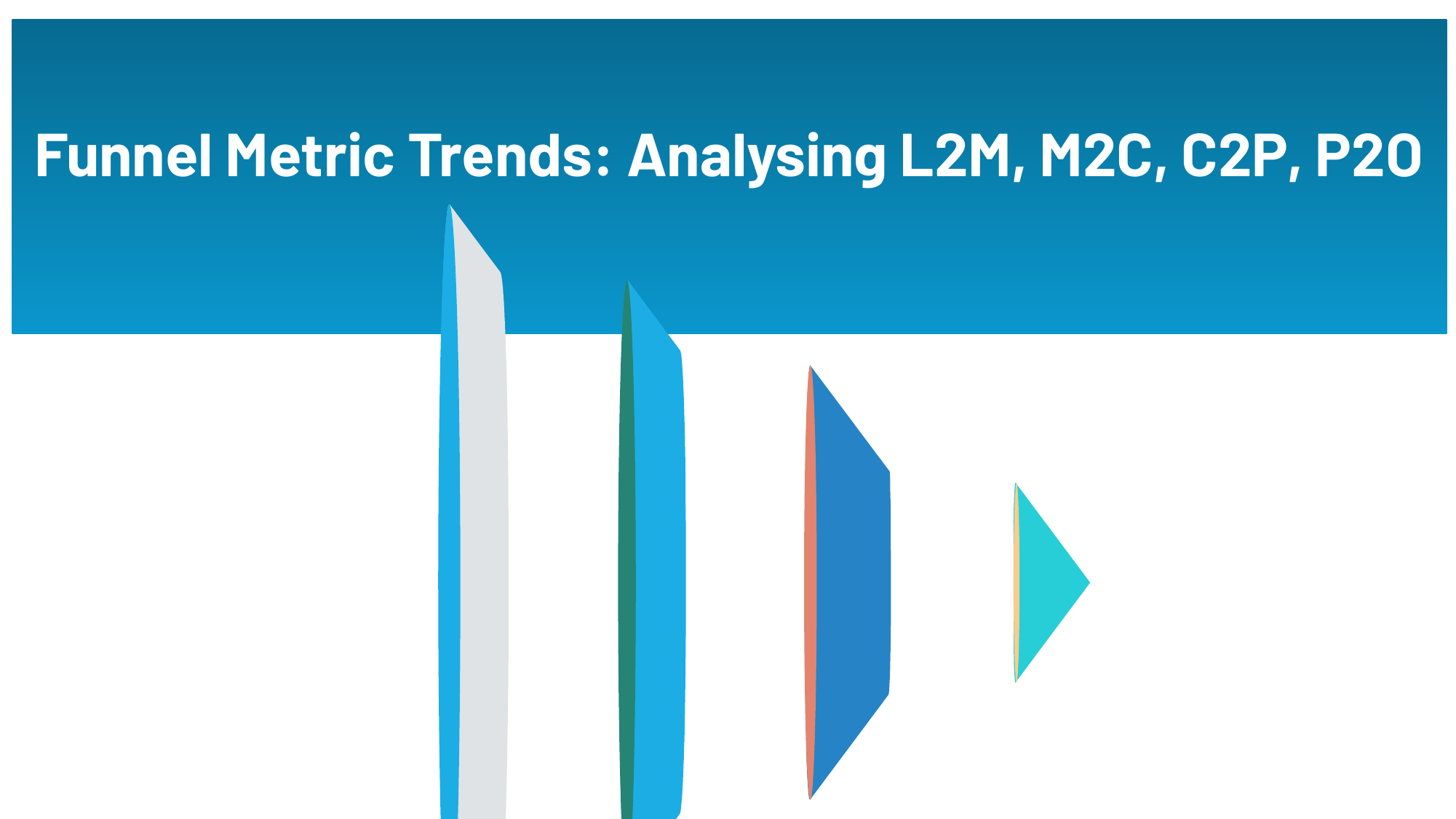

# Funnel Metric Trends: Analysing L2M, M2C, C2P, P2O